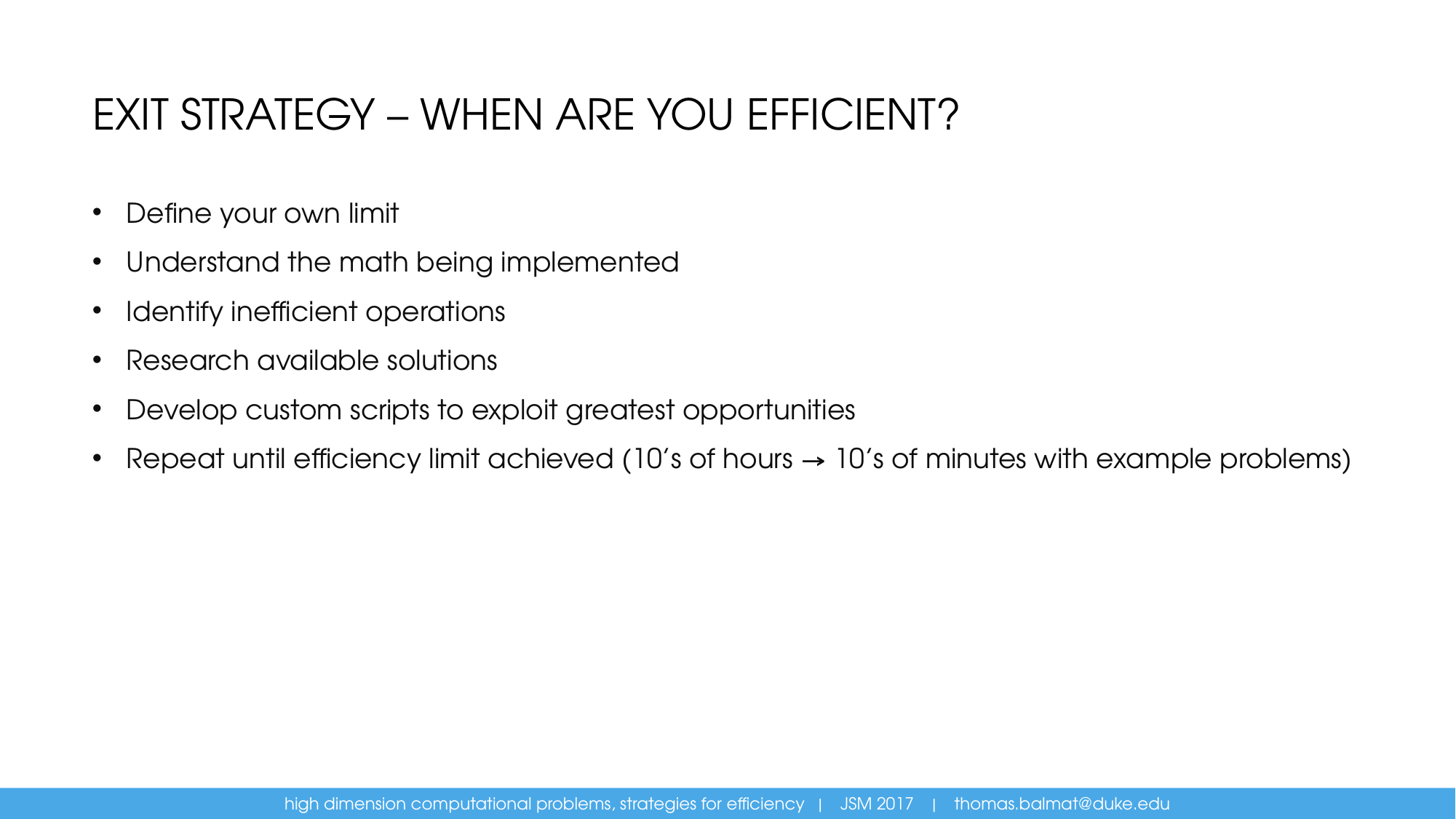

# exit strategy – when are you efficient?
Define your own limit
Understand the math being implemented
Identify inefficient operations
Research available solutions
Develop custom scripts to exploit greatest opportunities
Repeat until efficiency limit achieved (10’s of hours → 10’s of minutes with example problems)
high dimension computational problems, strategies for efficiency   |    JSM 2017    |    thomas.balmat@duke.edu